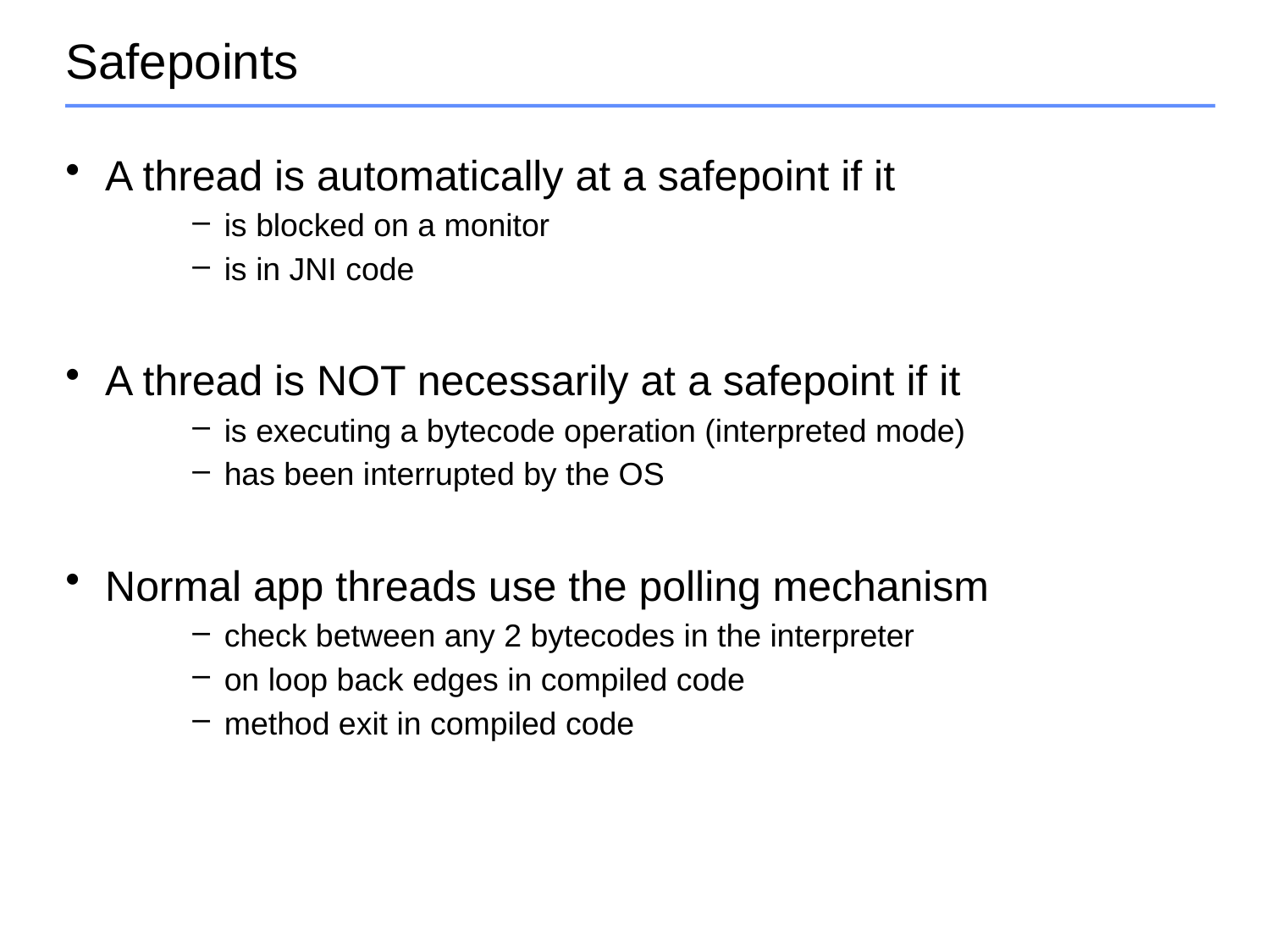

# Safepoints
A thread is automatically at a safepoint if it
is blocked on a monitor
is in JNI code

A thread is NOT necessarily at a safepoint if it
is executing a bytecode operation (interpreted mode)
has been interrupted by the OS

Normal app threads use the polling mechanism
check between any 2 bytecodes in the interpreter
on loop back edges in compiled code
method exit in compiled code